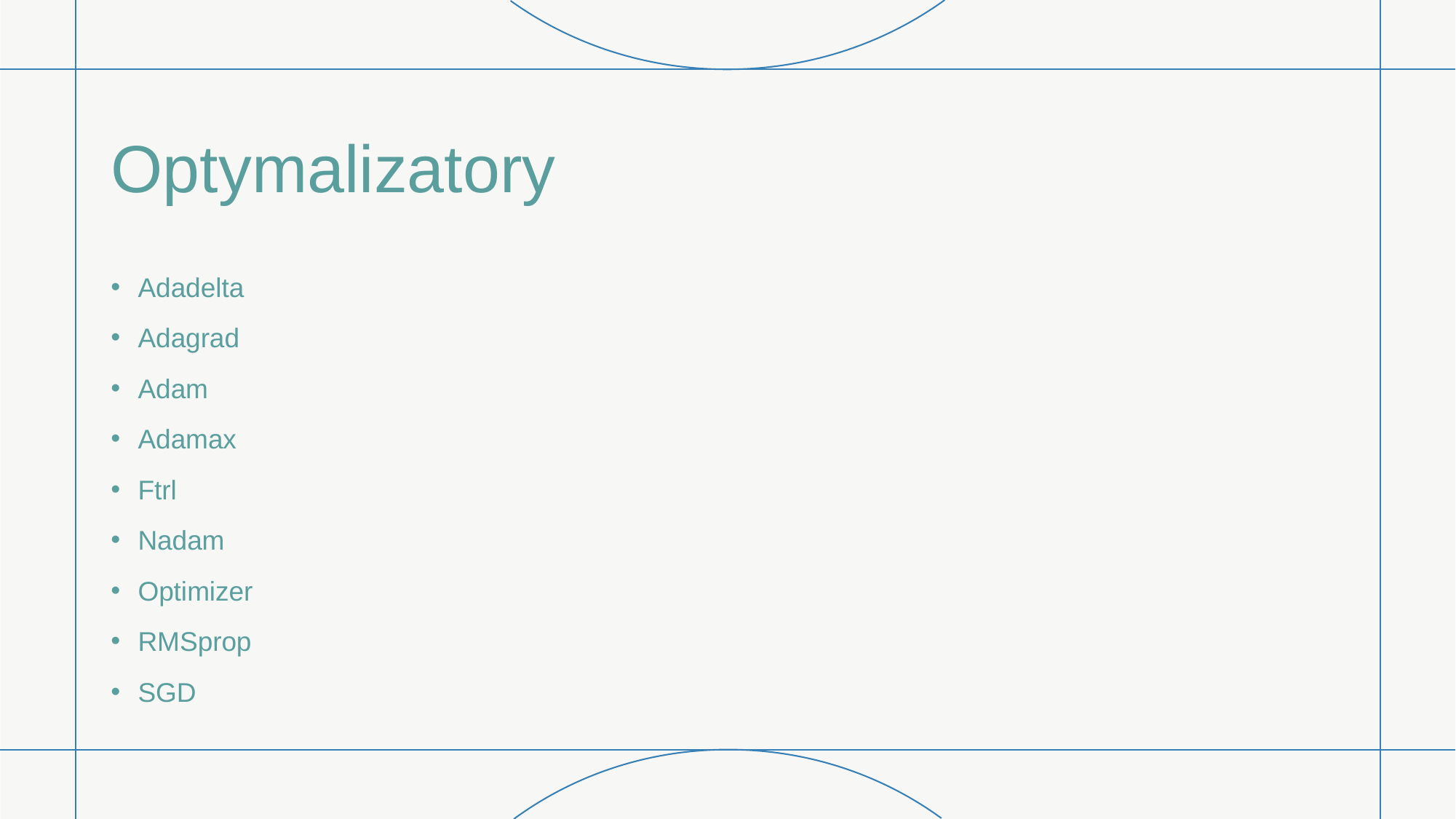

# Optymalizatory
Adadelta
Adagrad
Adam
Adamax
Ftrl
Nadam
Optimizer
RMSprop
SGD